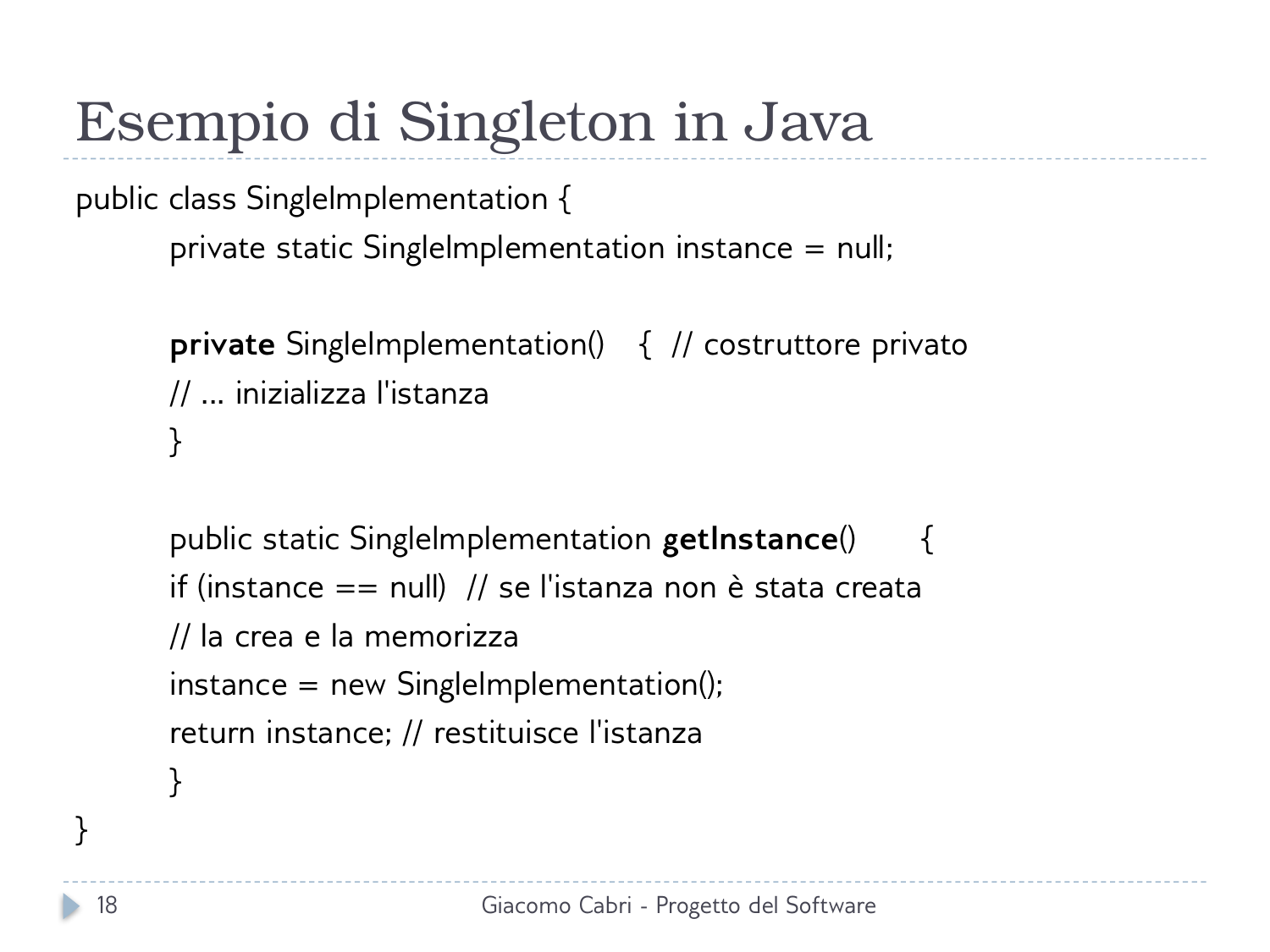

# Esempio di Singleton in Java
public class SingleImplementation {
	private static SingleImplementation instance = null;

	private SingleImplementation()	{  // costruttore privato
		// ... inizializza l'istanza
	}

	public static SingleImplementation getInstance()	{
		if (instance == null)  // se l'istanza non è stata creata
			// la crea e la memorizza
			instance = new SingleImplementation();
		return instance; // restituisce l'istanza
	}
}
18
Giacomo Cabri - Progetto del Software